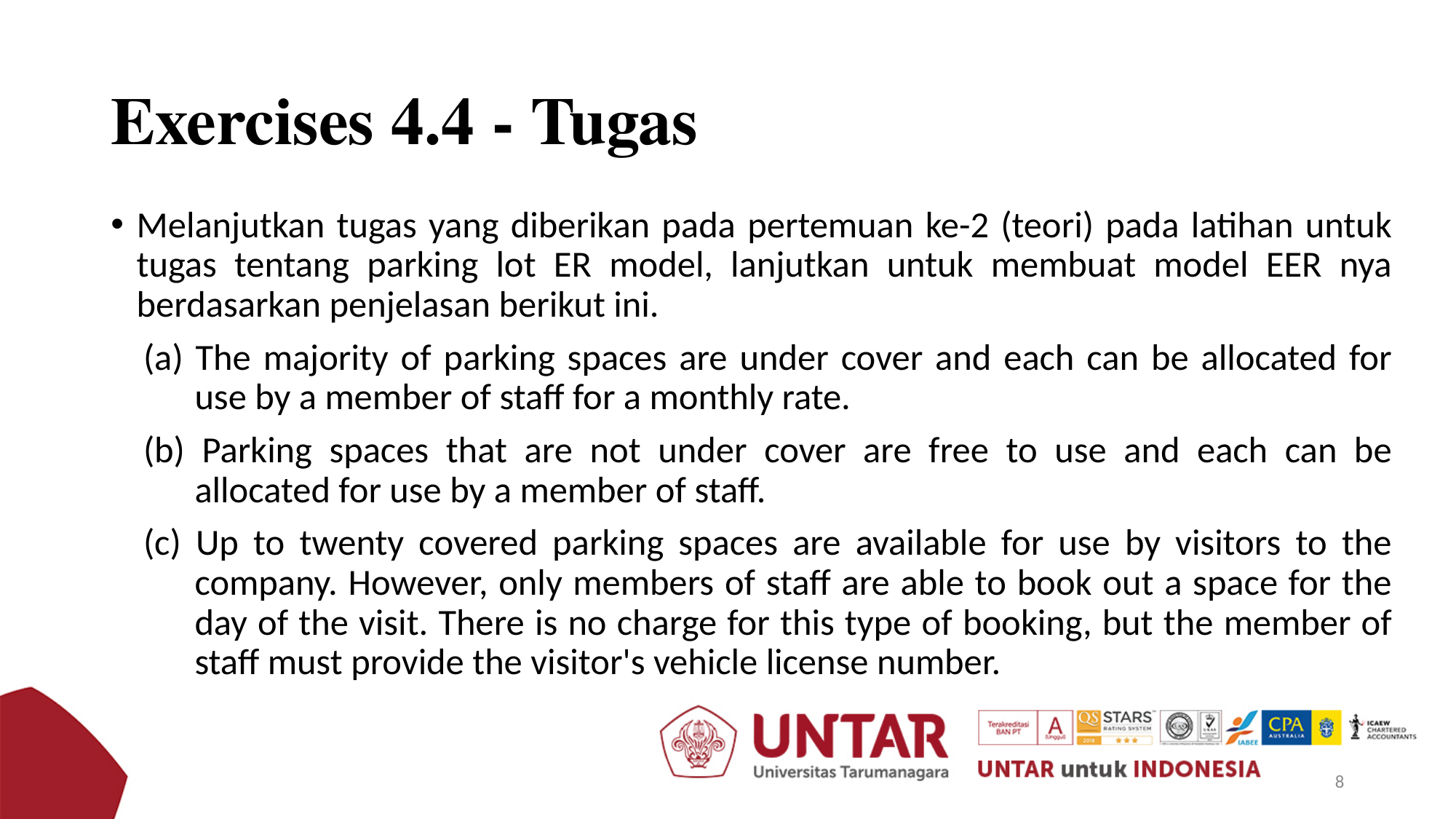

# Exercises 4.4 - Tugas
Melanjutkan tugas yang diberikan pada pertemuan ke-2 (teori) pada latihan untuk tugas tentang parking lot ER model, lanjutkan untuk membuat model EER nya berdasarkan penjelasan berikut ini.
(a) The majority of parking spaces are under cover and each can be allocated for use by a member of staff for a monthly rate.
(b) Parking spaces that are not under cover are free to use and each can be allocated for use by a member of staff.
(c) Up to twenty covered parking spaces are available for use by visitors to the company. However, only members of staff are able to book out a space for the day of the visit. There is no charge for this type of booking, but the member of staff must provide the visitor's vehicle license number.
8